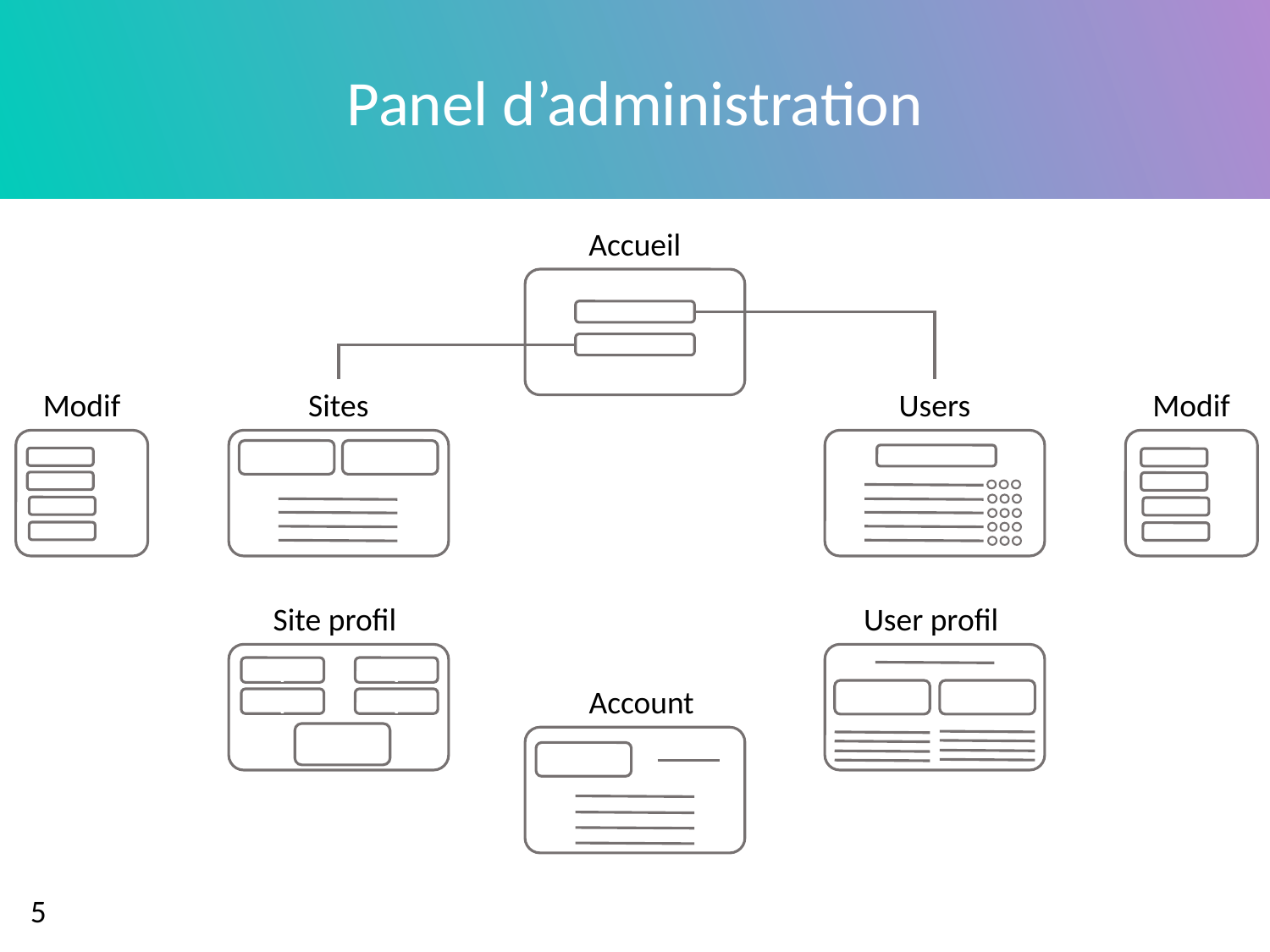

# Panel d’administration
Accueil

Modif
Sites
Users
Modif

v
v

Site profil
User profil

v
v
Account
v

v
v
v

5